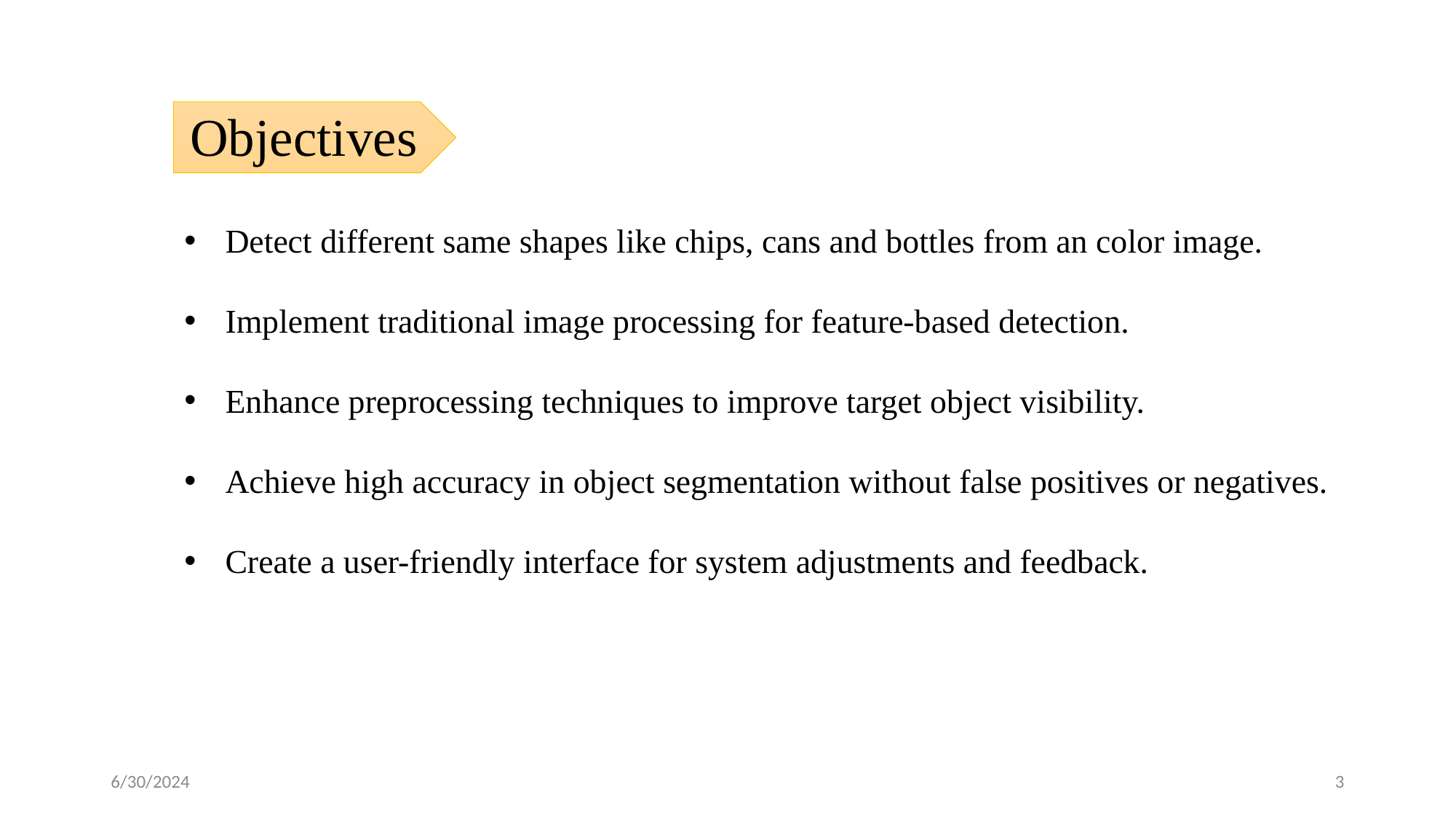

# Objectives
Detect different same shapes like chips, cans and bottles from an color image.

Implement traditional image processing for feature-based detection.

Enhance preprocessing techniques to improve target object visibility.
Achieve high accuracy in object segmentation without false positives or negatives.

Create a user-friendly interface for system adjustments and feedback.
6/30/2024
3